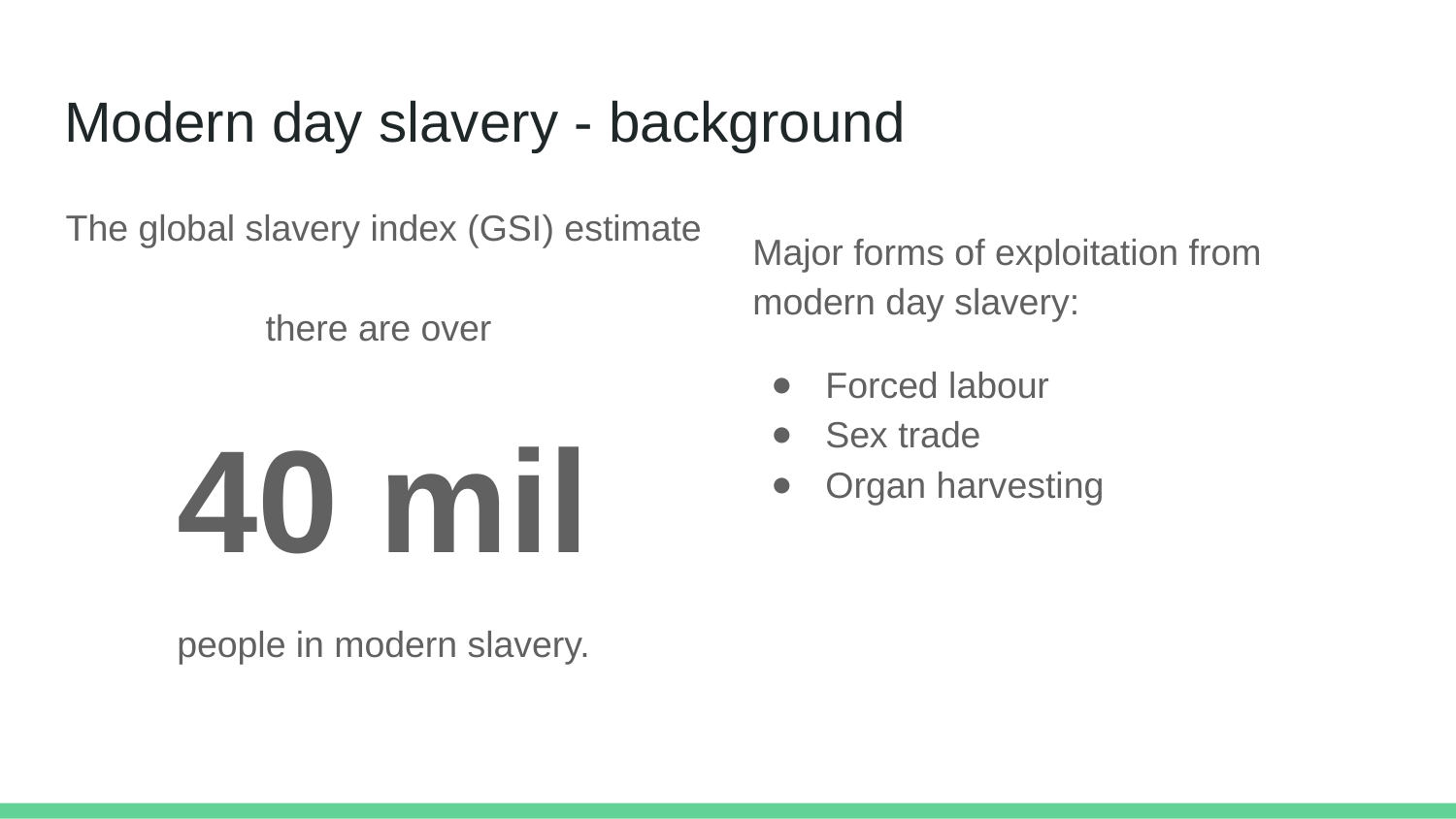

# Modern day slavery - background
The global slavery index (GSI) estimate
there are over
40 mil
people in modern slavery.
Major forms of exploitation from modern day slavery:
Forced labour
Sex trade
Organ harvesting